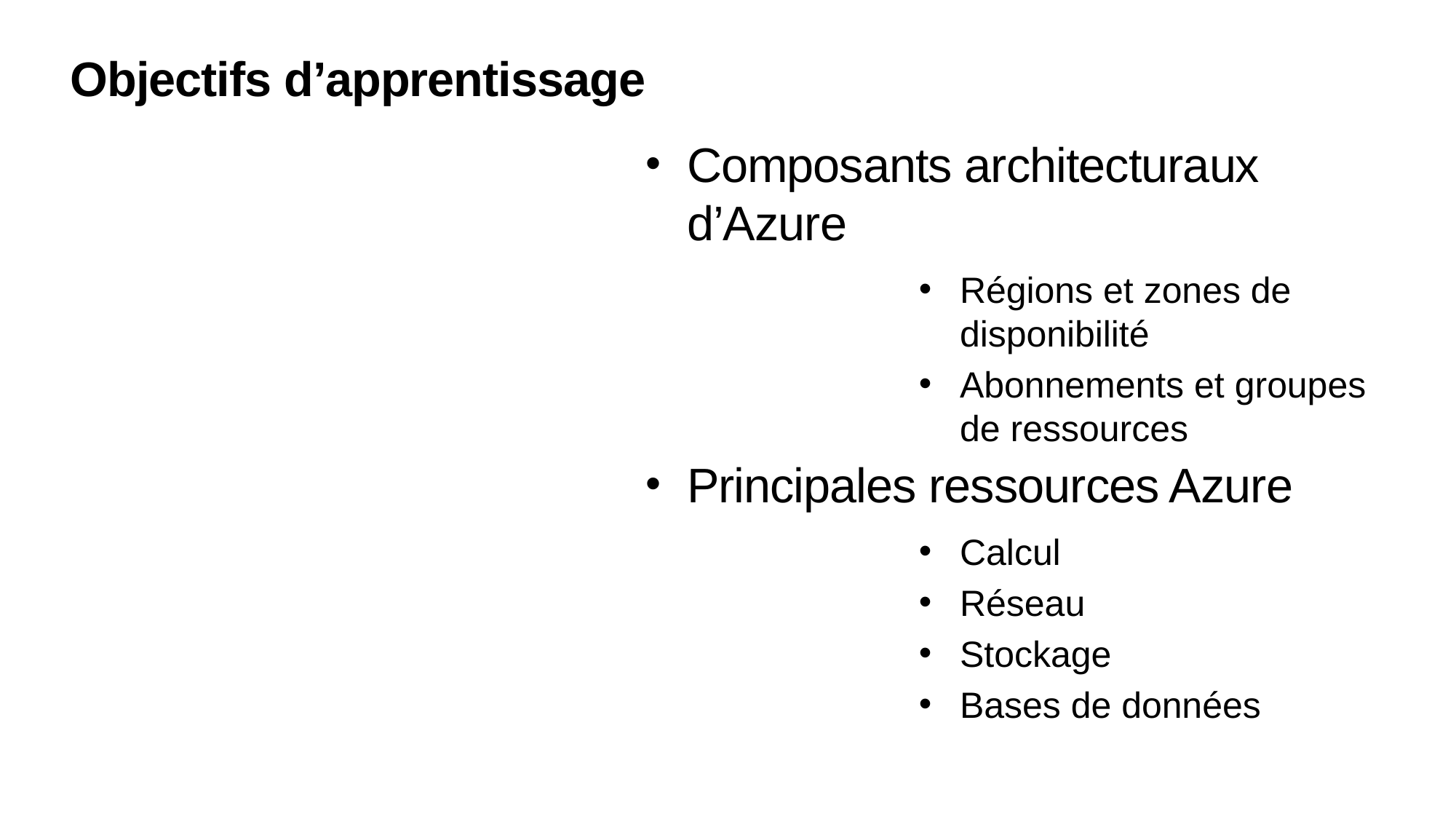

# Objectifs d’apprentissage
Composants architecturaux d’Azure
Régions et zones de disponibilité
Abonnements et groupes de ressources
Principales ressources Azure
Calcul
Réseau
Stockage
Bases de données